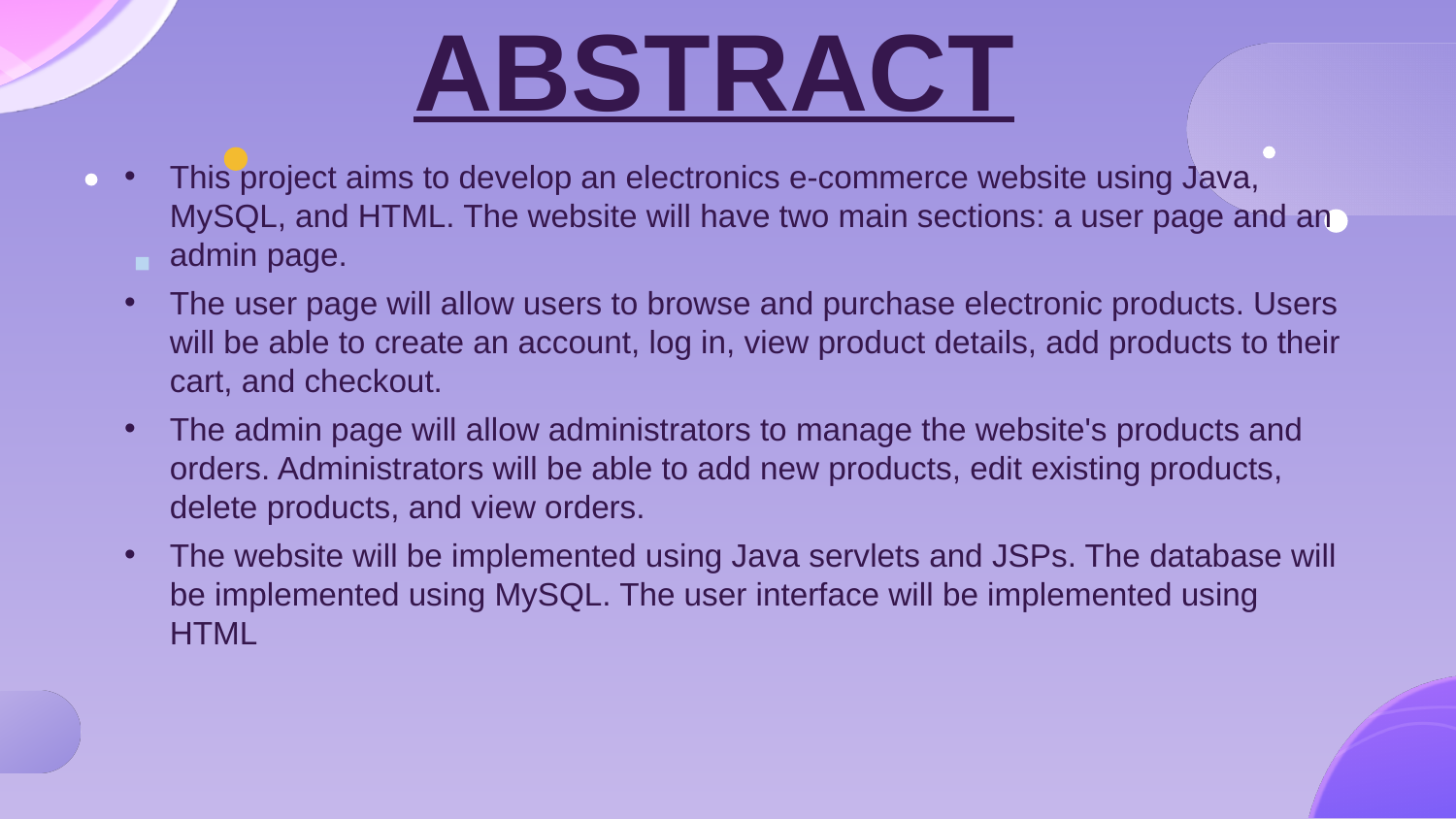

# ABSTRACT

This project aims to develop an electronics e-commerce website using Java, MySQL, and HTML. The website will have two main sections: a user page and an admin page.
The user page will allow users to browse and purchase electronic products. Users will be able to create an account, log in, view product details, add products to their cart, and checkout.
The admin page will allow administrators to manage the website's products and orders. Administrators will be able to add new products, edit existing products, delete products, and view orders.
The website will be implemented using Java servlets and JSPs. The database will be implemented using MySQL. The user interface will be implemented using HTML